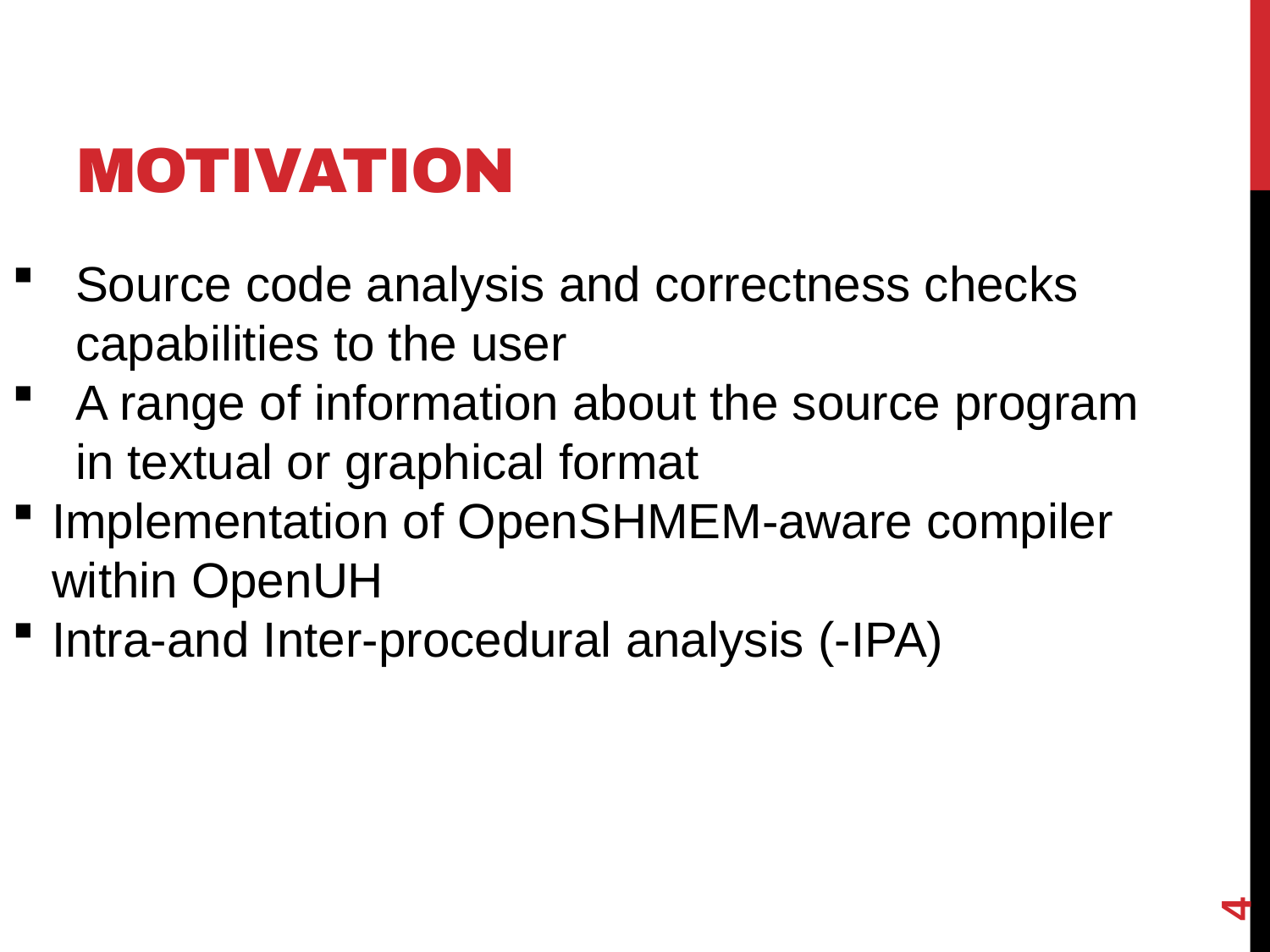

# Motivation
Source code analysis and correctness checks capabilities to the user
A range of information about the source program in textual or graphical format
Implementation of OpenSHMEM-aware compiler within OpenUH
Intra-and Inter-procedural analysis (-IPA)

4